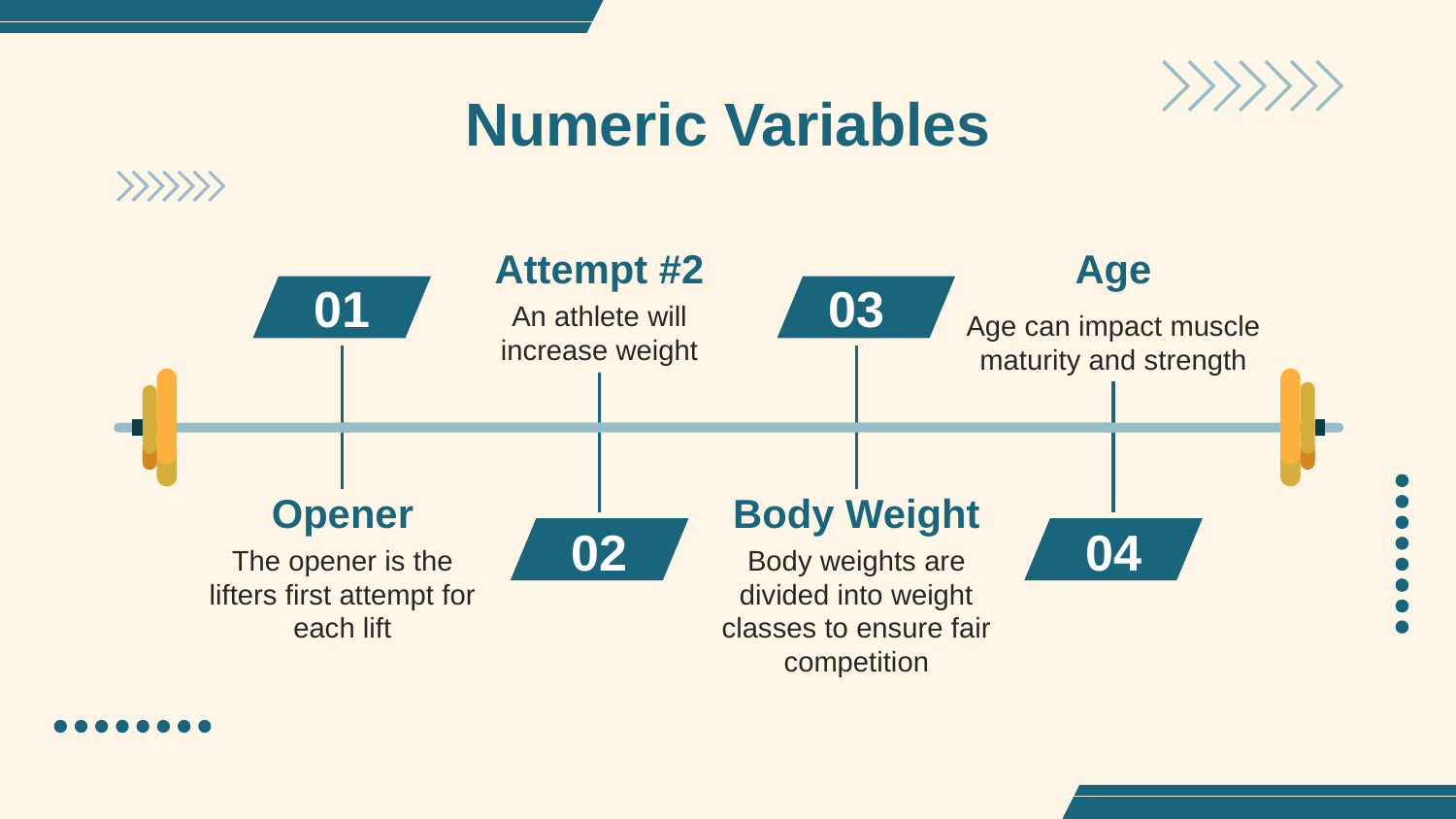

# Numeric Variables

Attempt #2
Age
01
03

An athlete will increase weight
Age can impact muscle maturity and strength

Opener
Body Weight
02
04

The opener is the lifters first attempt for each lift
Body weights are divided into weight classes to ensure fair competition